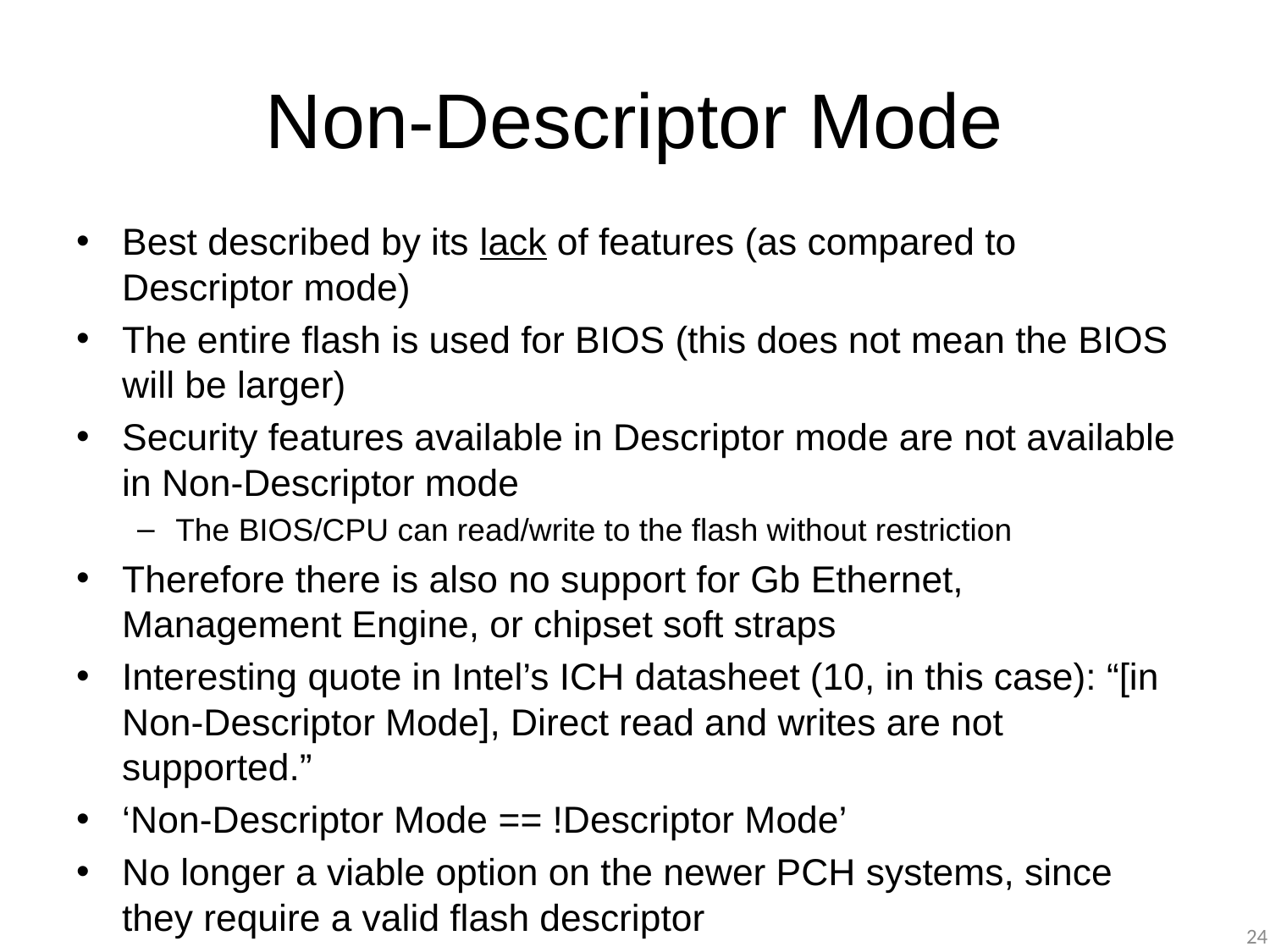

# Non-Descriptor Mode
Best described by its lack of features (as compared to Descriptor mode)
The entire flash is used for BIOS (this does not mean the BIOS will be larger)
Security features available in Descriptor mode are not available in Non-Descriptor mode
The BIOS/CPU can read/write to the flash without restriction
Therefore there is also no support for Gb Ethernet, Management Engine, or chipset soft straps
Interesting quote in Intel’s ICH datasheet (10, in this case): “[in Non-Descriptor Mode], Direct read and writes are not supported.”
‘Non-Descriptor Mode == !Descriptor Mode’
No longer a viable option on the newer PCH systems, since they require a valid flash descriptor
24